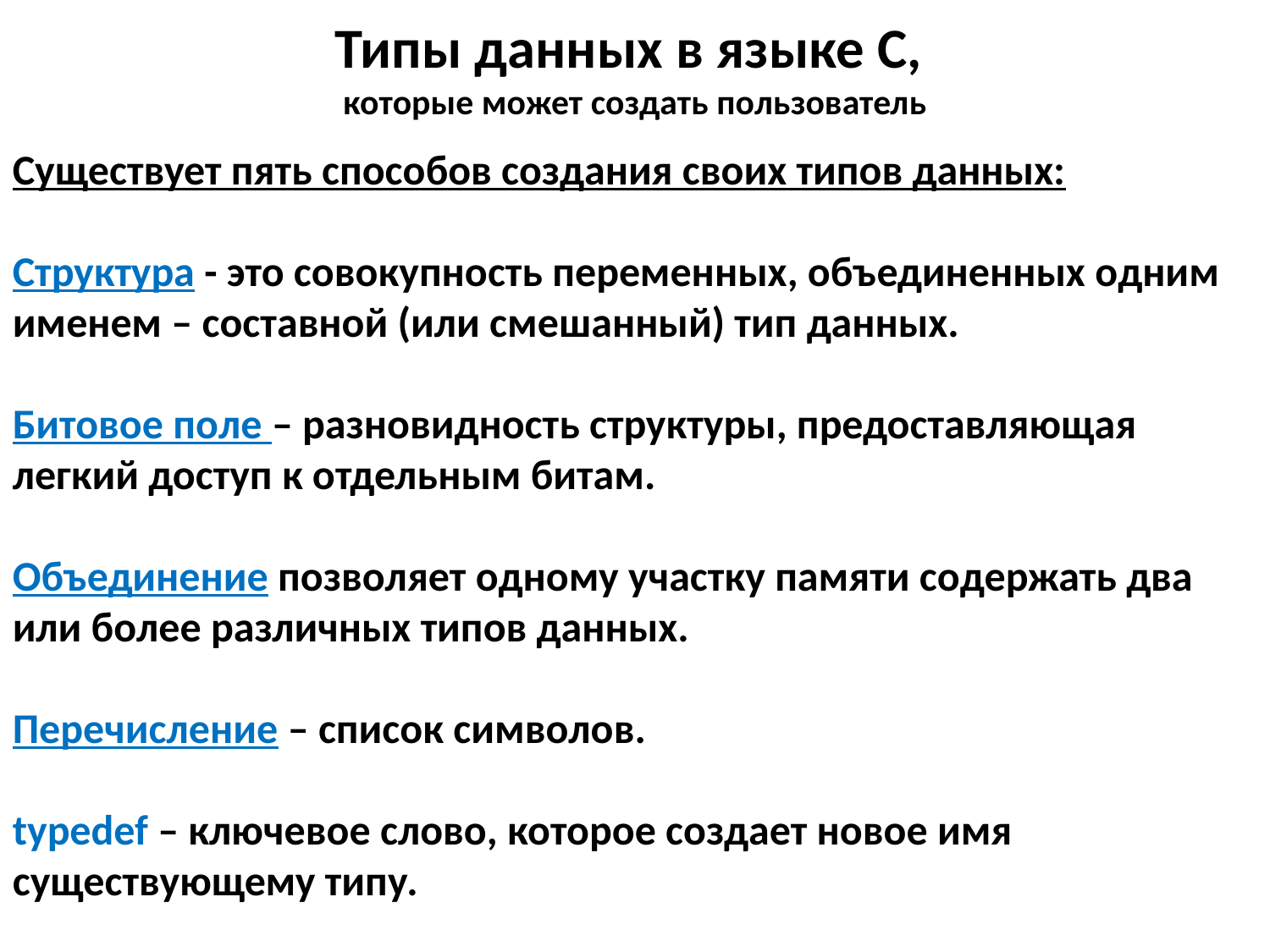

Типы данных в языке С,
которые может создать пользователь
Существует пять способов создания своих типов данных:

Структура - это совокупность переменных, объединенных одним именем – составной (или смешанный) тип данных.

Битовое поле – разновидность структуры, предоставляющая легкий доступ к отдельным битам.

Объединение позволяет одному участку памяти содержать два или более различных типов данных.

Перечисление – список символов.

typedef – ключевое слово, которое создает новое имя существующему типу.